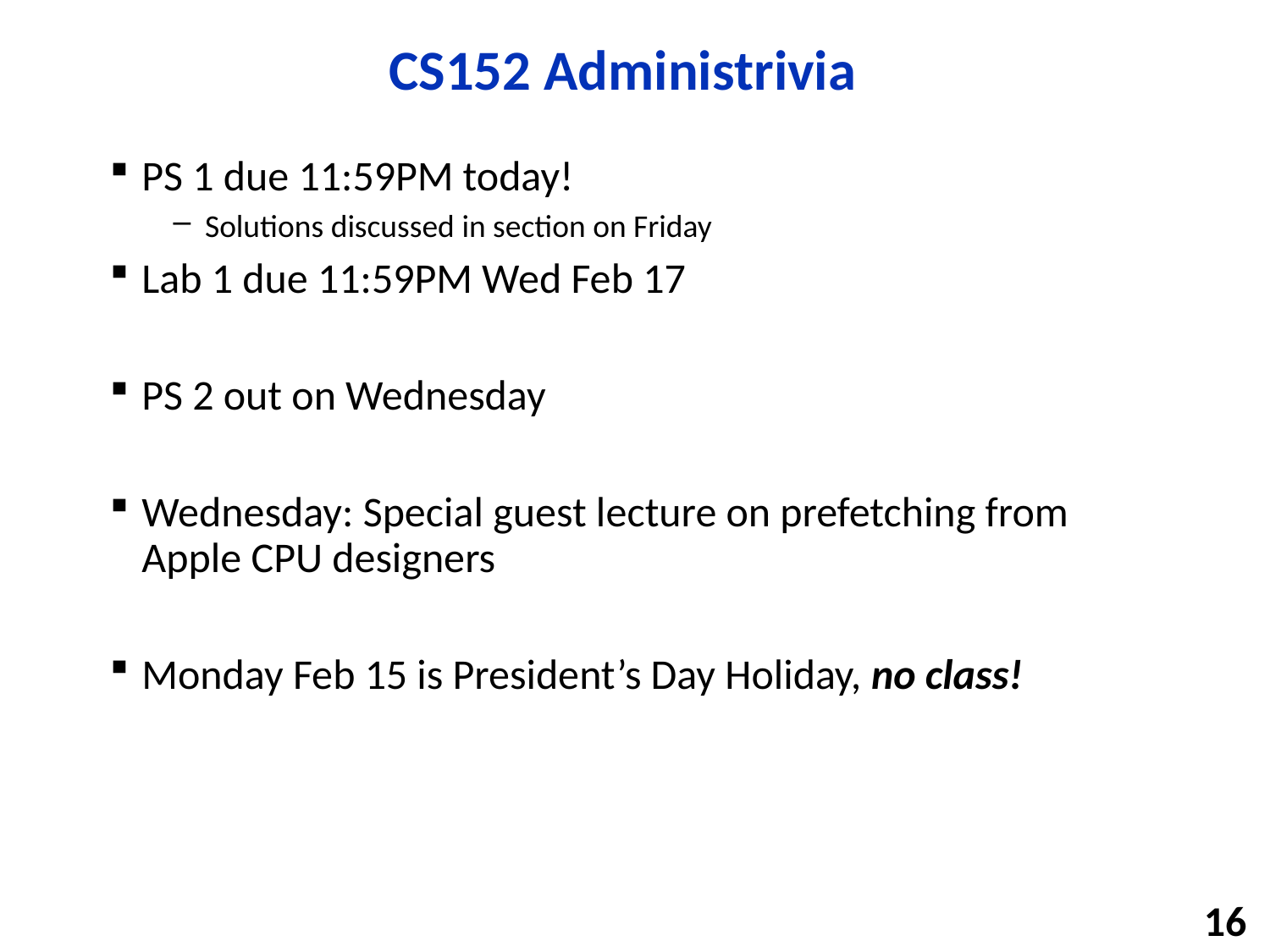

# CS152 Administrivia
PS 1 due 11:59PM today!
Solutions discussed in section on Friday
Lab 1 due 11:59PM Wed Feb 17

PS 2 out on Wednesday

Wednesday: Special guest lecture on prefetching from Apple CPU designers

Monday Feb 15 is President’s Day Holiday, no class!
16